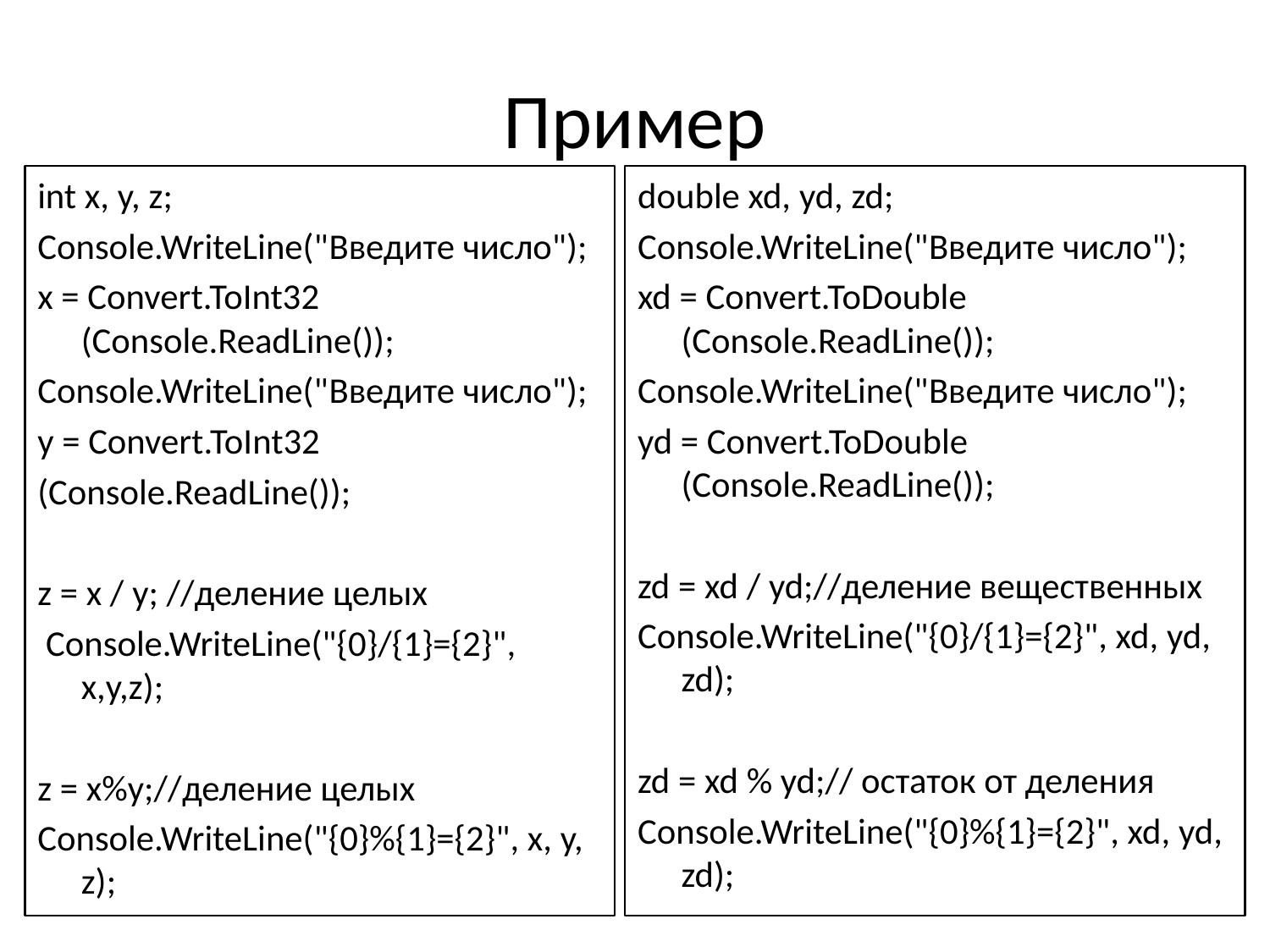

# Пример
int x, y, z;
Console.WriteLine("Введите число");
x = Convert.ToInt32 (Console.ReadLine());
Console.WriteLine("Введите число");
y = Convert.ToInt32
(Console.ReadLine());

z = x / y; //деление целых
 Console.WriteLine("{0}/{1}={2}", x,y,z);

z = x%y;//деление целых
Console.WriteLine("{0}%{1}={2}", x, y, z);

double xd, yd, zd;
Console.WriteLine("Введите число");
xd = Convert.ToDouble (Console.ReadLine());
Console.WriteLine("Введите число");
yd = Convert.ToDouble (Console.ReadLine());

zd = xd / yd;//деление вещественных
Console.WriteLine("{0}/{1}={2}", xd, yd, zd);

zd = xd % yd;// остаток от деления
Console.WriteLine("{0}%{1}={2}", xd, yd, zd);